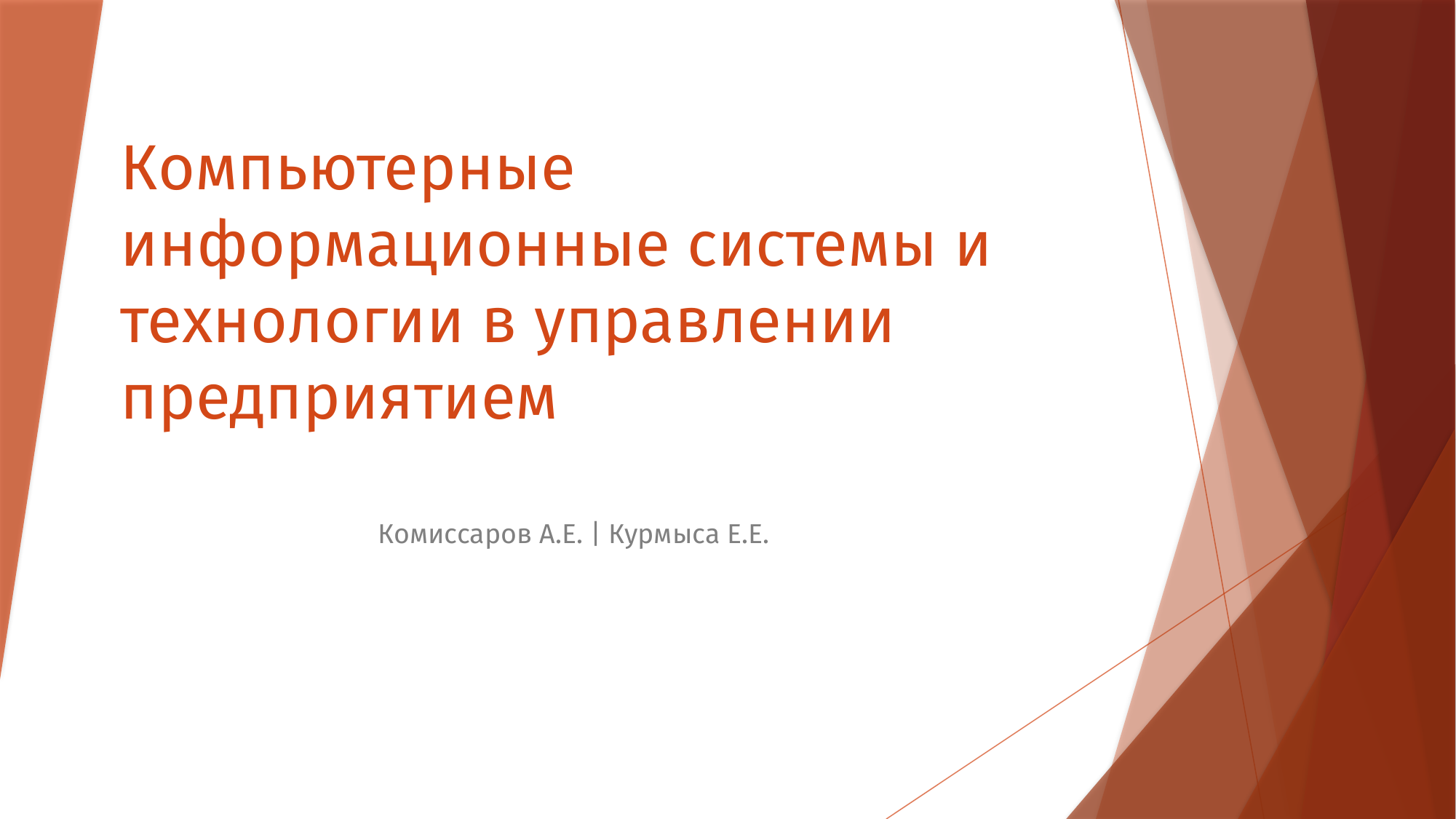

# Компьютерные информационные системы и технологии в управлении предприятием
Комиссаров А.Е. | Курмыса Е.Е.